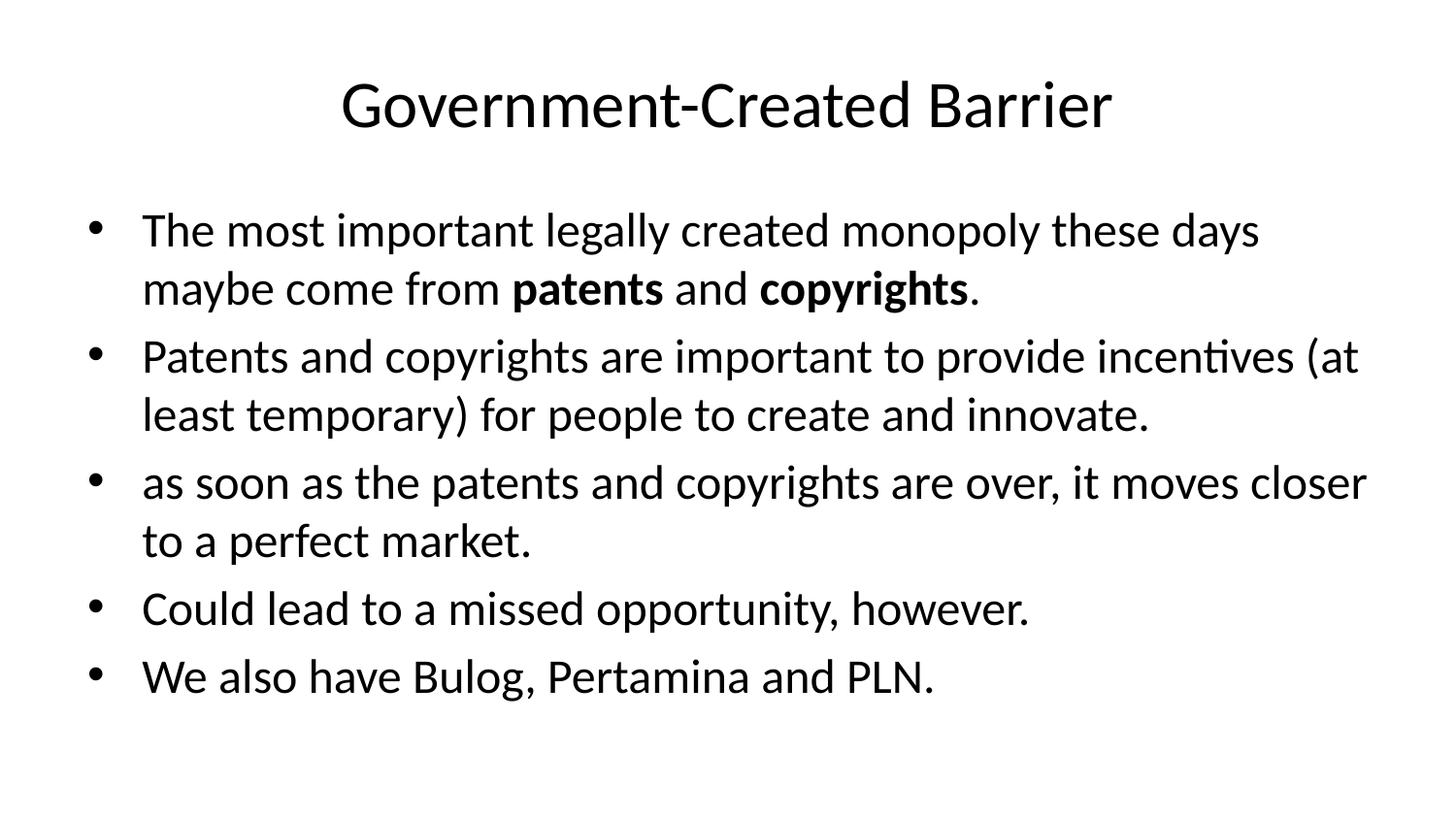

# Government-Created Barrier
The most important legally created monopoly these days maybe come from patents and copyrights.
Patents and copyrights are important to provide incentives (at least temporary) for people to create and innovate.
as soon as the patents and copyrights are over, it moves closer to a perfect market.
Could lead to a missed opportunity, however.
We also have Bulog, Pertamina and PLN.